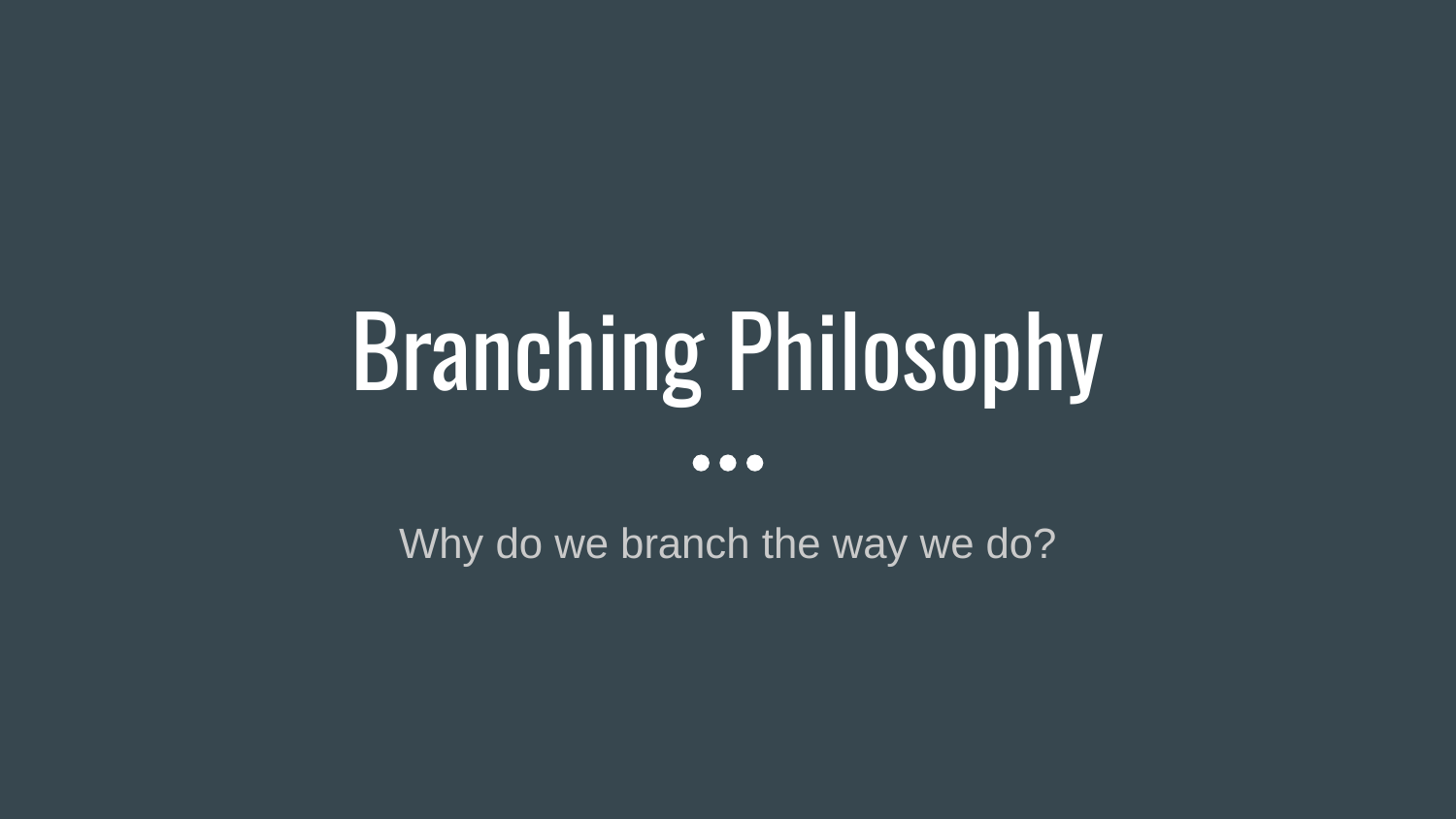

# Branching Philosophy
Why do we branch the way we do?